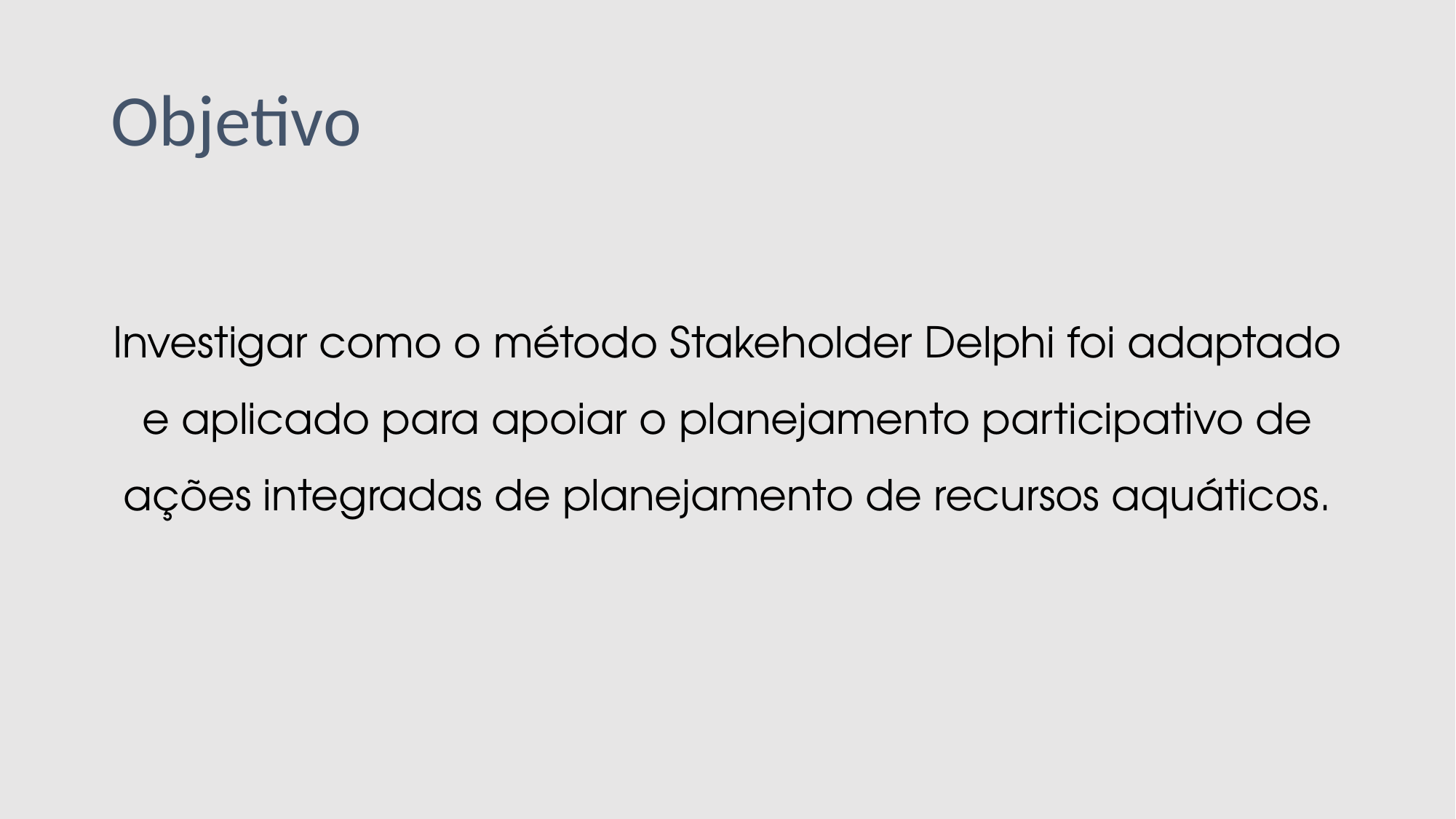

# Objetivo

Investigar como o método Stakeholder Delphi foi adaptado e aplicado para apoiar o planejamento participativo de ações integradas de planejamento de recursos aquáticos.